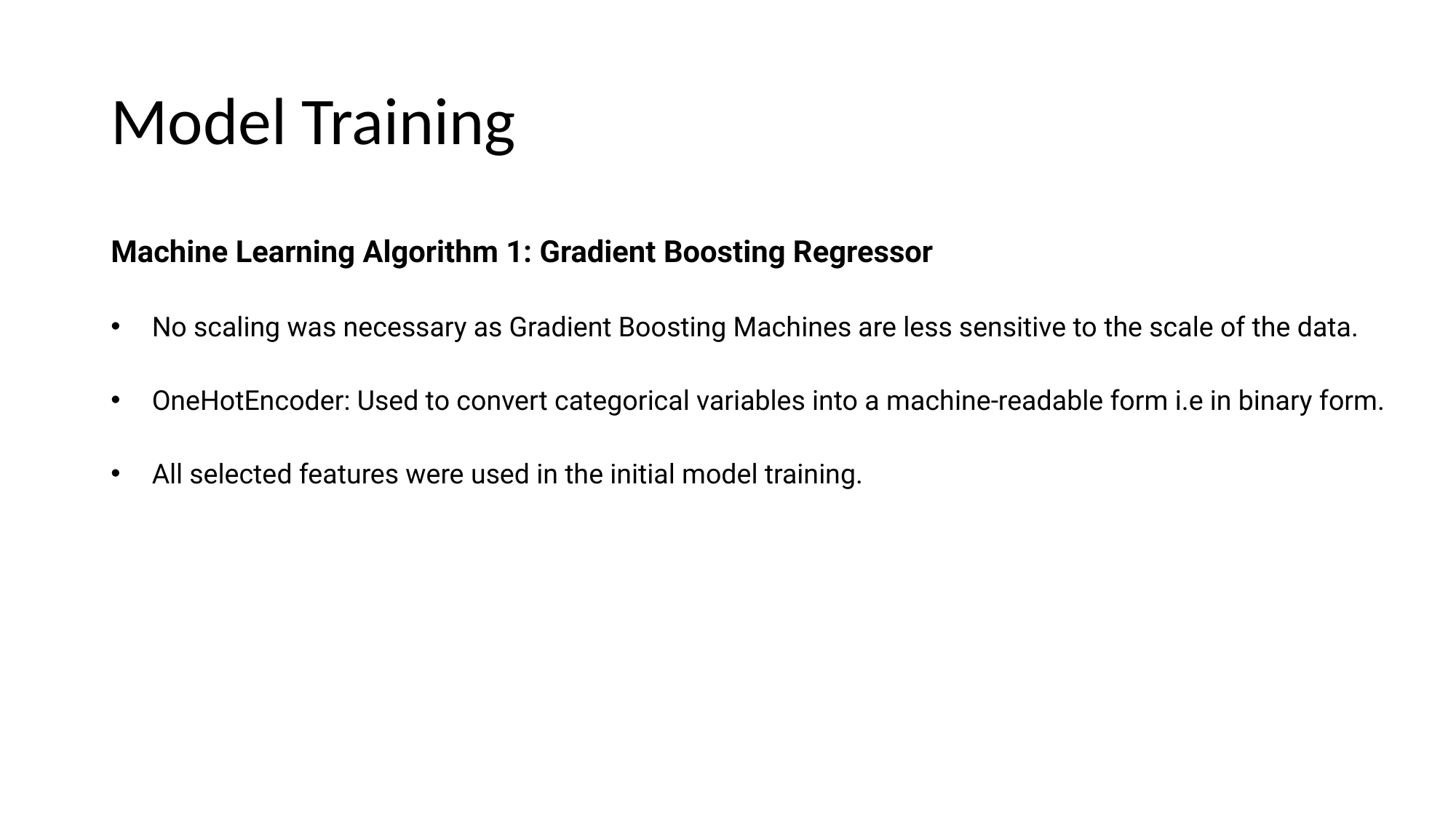

# Model Training

Machine Learning Algorithm 1: Gradient Boosting Regressor
No scaling was necessary as Gradient Boosting Machines are less sensitive to the scale of the data.
OneHotEncoder: Used to convert categorical variables into a machine-readable form i.e in binary form.
All selected features were used in the initial model training.